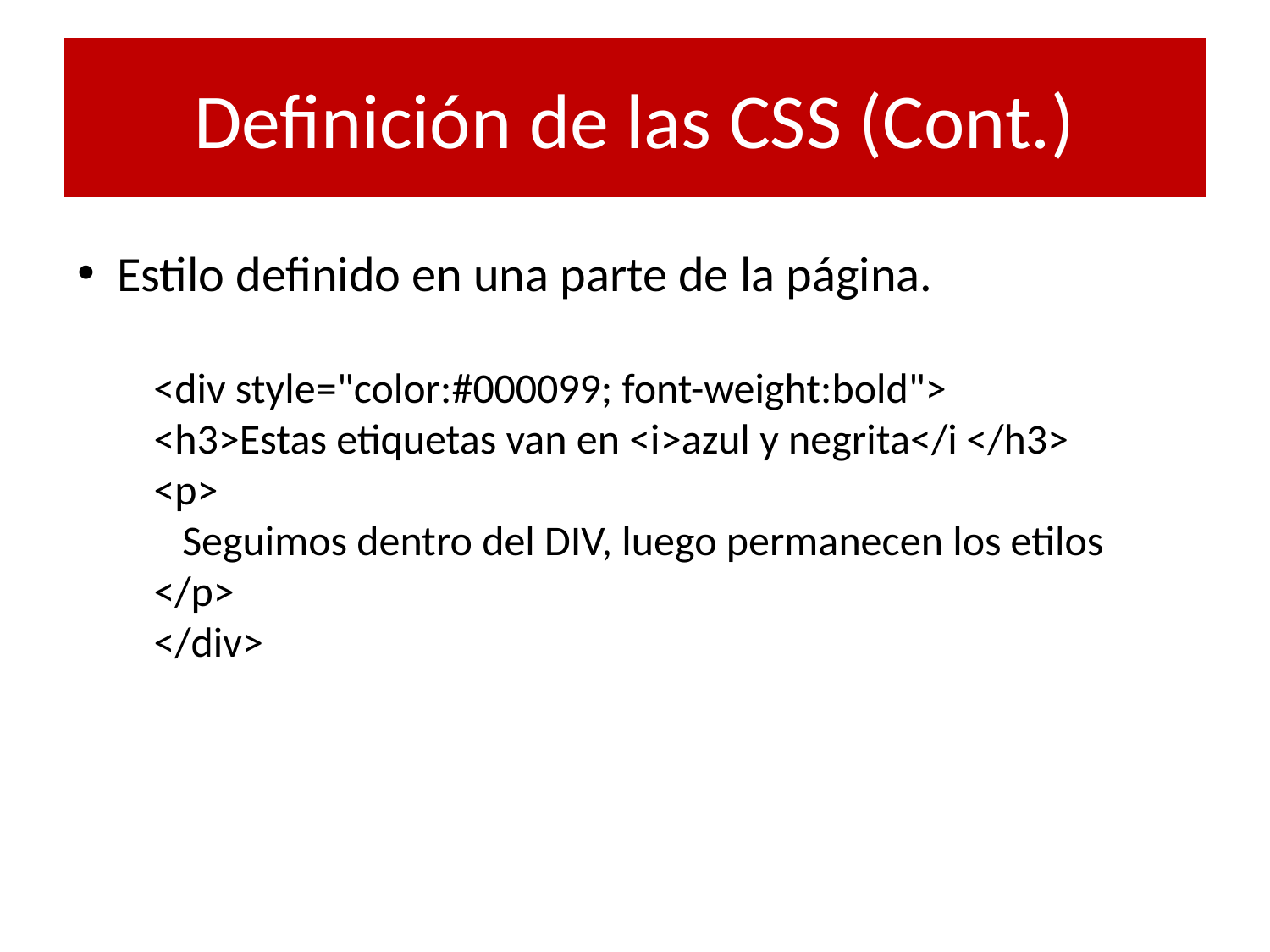

# Definición de las CSS (Cont.)
Estilo definido en una parte de la página.

        <div style="color:#000099; font-weight:bold">
        <h3>Estas etiquetas van en <i>azul y negrita</i	</h3>
        <p>
           Seguimos dentro del DIV, luego permanecen los etilos
        </p>
        </div>